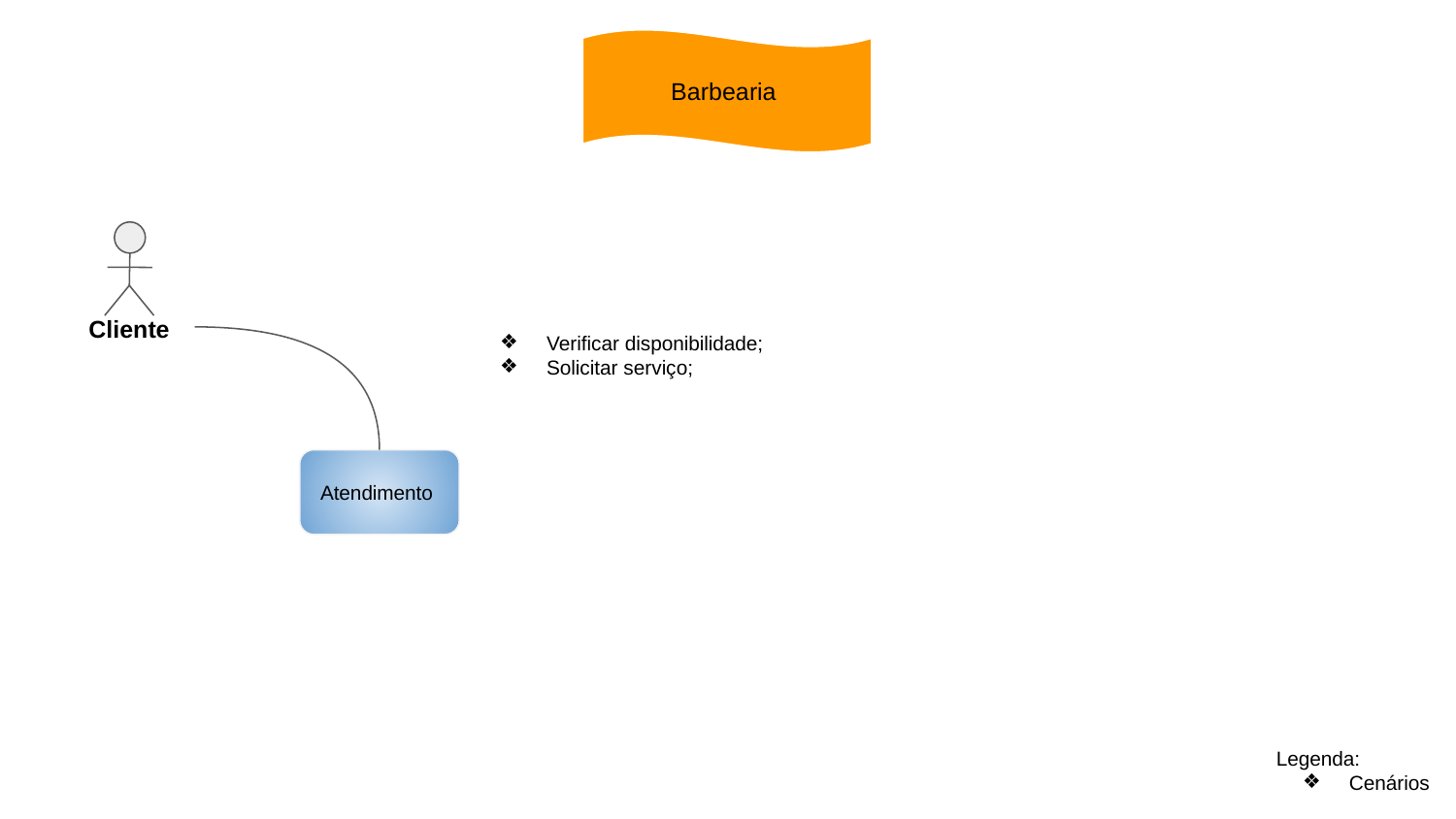

Barbearia

Cliente

Verificar disponibilidade;
Solicitar serviço;
Atendimento
Legenda:
Cenários